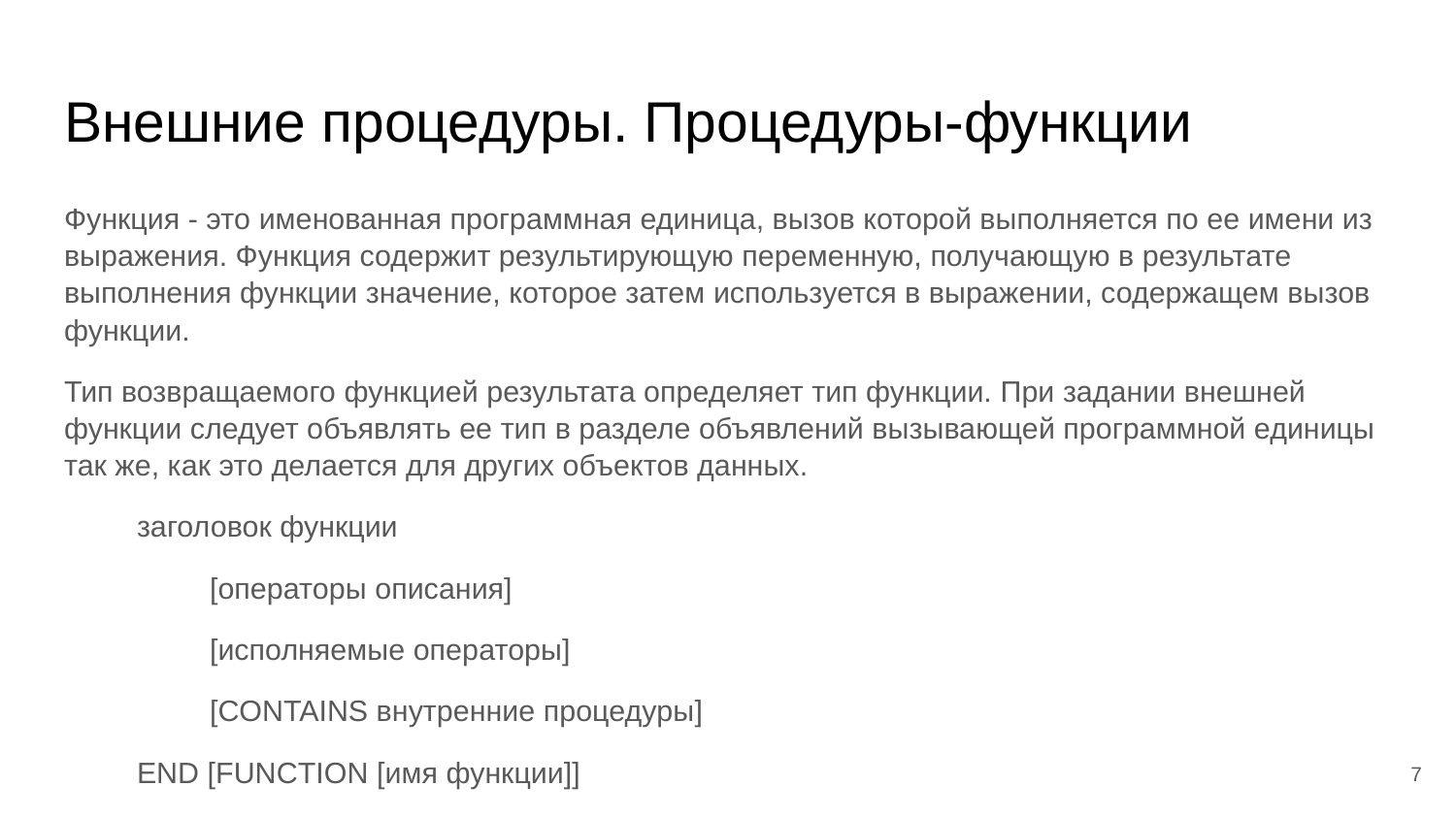

# Внешние процедуры. Процедуры-функции
Функция - это именованная программная единица, вызов которой выполняется по ее имени из выражения. Функция содержит результирующую переменную, получающую в результате выполнения функции значение, которое затем используется в выражении, содержащем вызов функции.
Тип возвращаемого функцией результата определяет тип функции. При задании внешней функции следует объявлять ее тип в разделе объявлений вызывающей программной единицы так же, как это делается для других объектов данных.
заголовок функции
[операторы описания]
[исполняемые операторы]
[CONTAINS внутренние процедуры]
END [FUNCTION [имя функции]]
7